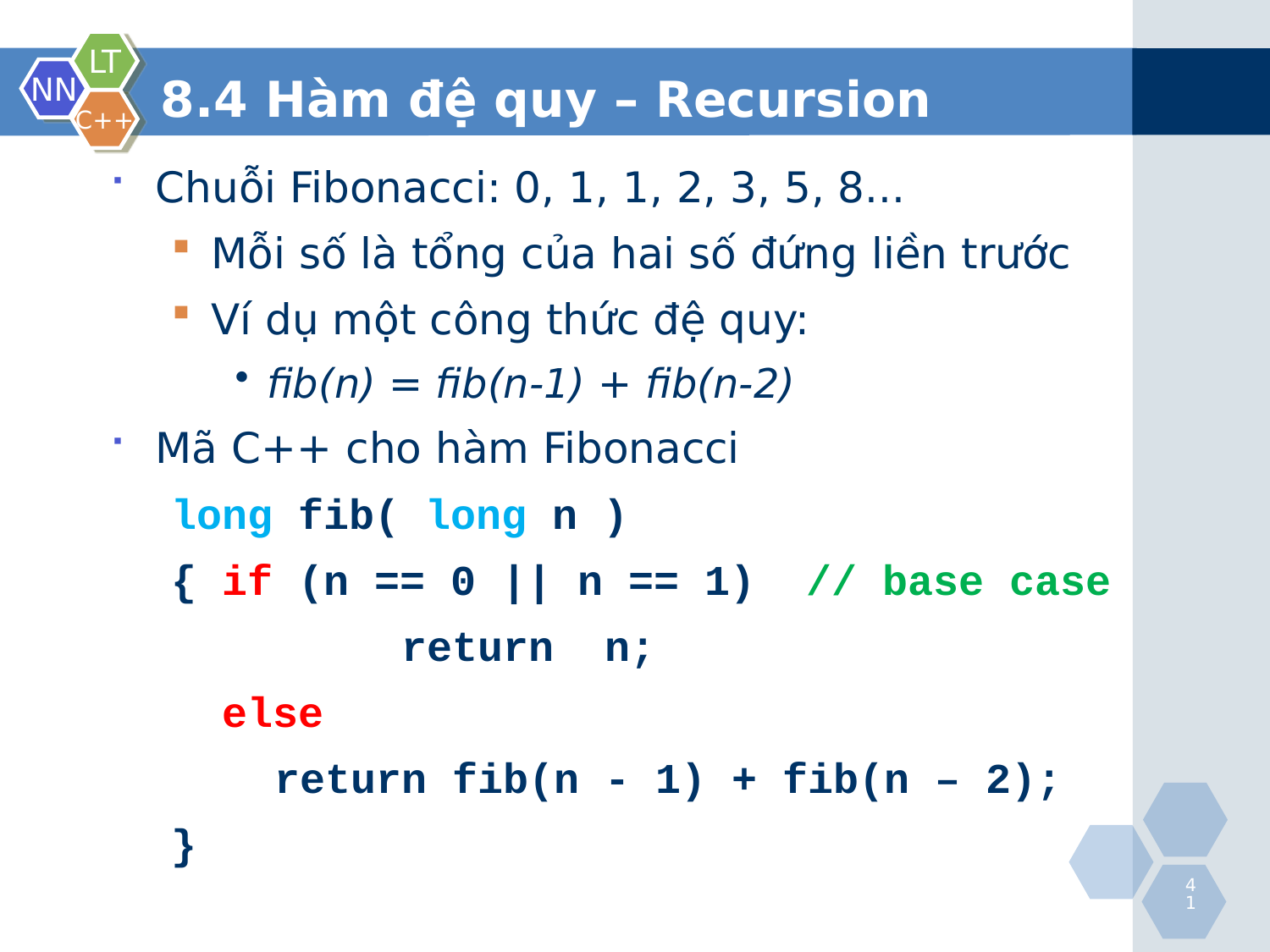

8.4 Hàm đệ quy – Recursion
Chuỗi Fibonacci: 0, 1, 1, 2, 3, 5, 8...
Mỗi số là tổng của hai số đứng liền trước
Ví dụ một công thức đệ quy:
fib(n) = fib(n-1) + fib(n-2)
Mã C++ cho hàm Fibonacci
long fib( long n )
{ if (n == 0 || n == 1)  // base case
 	    	return  n;
  else
   	return fib(n - 1) + fib(n – 2);
}
41